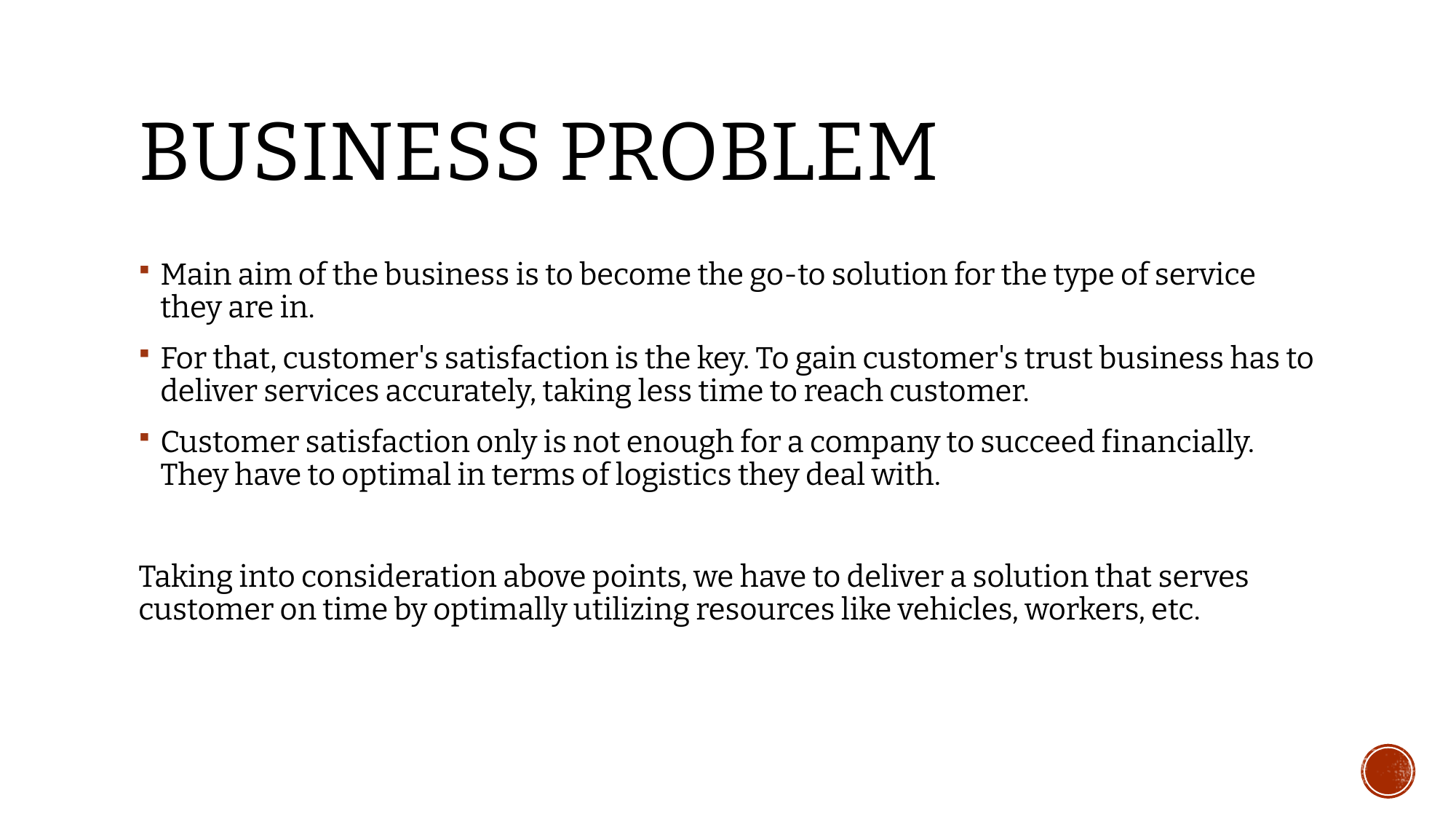

# Business problem
Main aim of the business is to become the go-to solution for the type of service they are in.
For that, customer's satisfaction is the key. To gain customer's trust business has to deliver services accurately, taking less time to reach customer.
Customer satisfaction only is not enough for a company to succeed financially. They have to optimal in terms of logistics they deal with.

Taking into consideration above points, we have to deliver a solution that serves customer on time by optimally utilizing resources like vehicles, workers, etc.